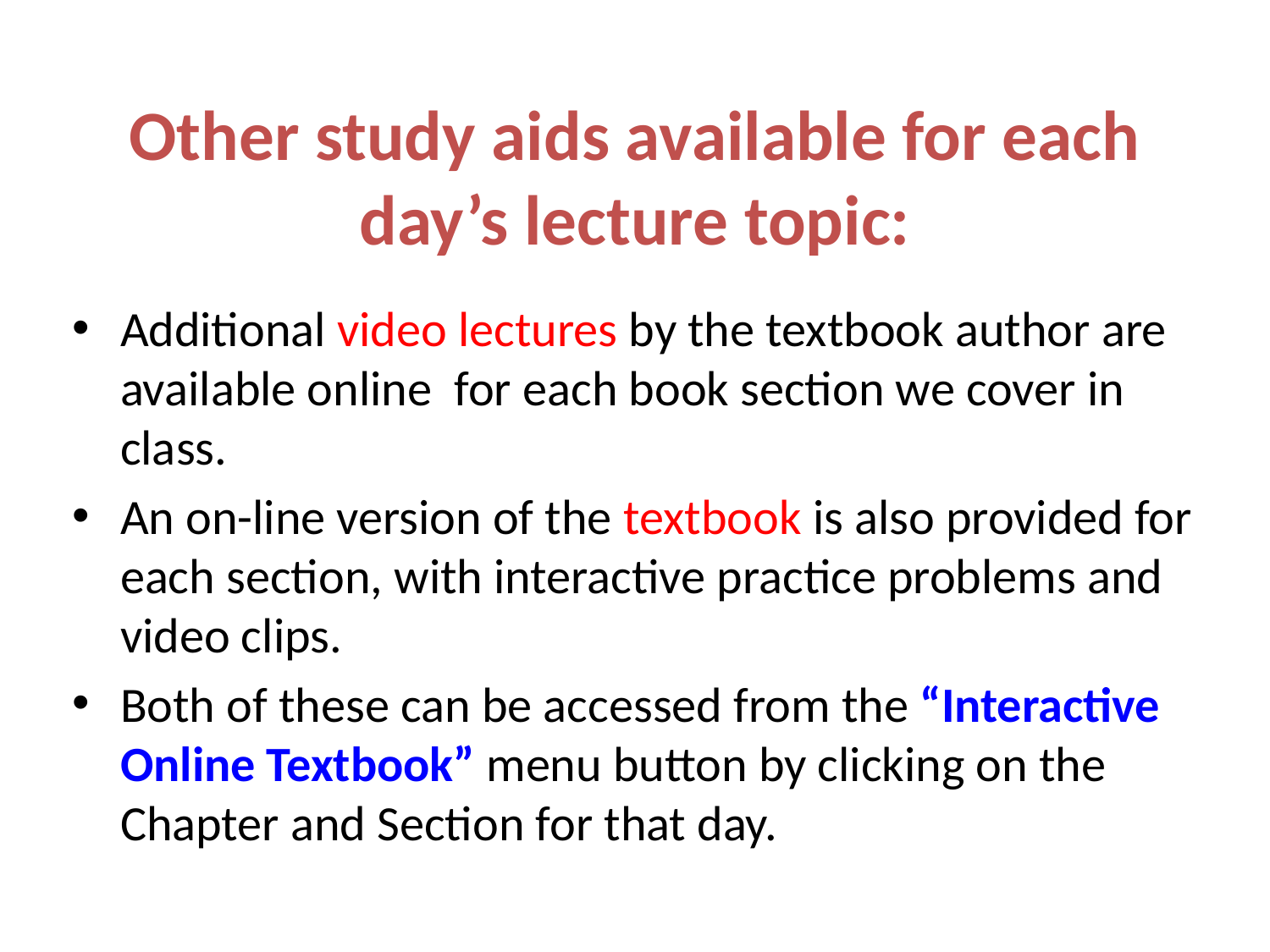

# Other study aids available for each day’s lecture topic:
Additional video lectures by the textbook author are available online  for each book section we cover in class.
An on-line version of the textbook is also provided for each section, with interactive practice problems and video clips.
Both of these can be accessed from the “Interactive Online Textbook” menu button by clicking on the Chapter and Section for that day.